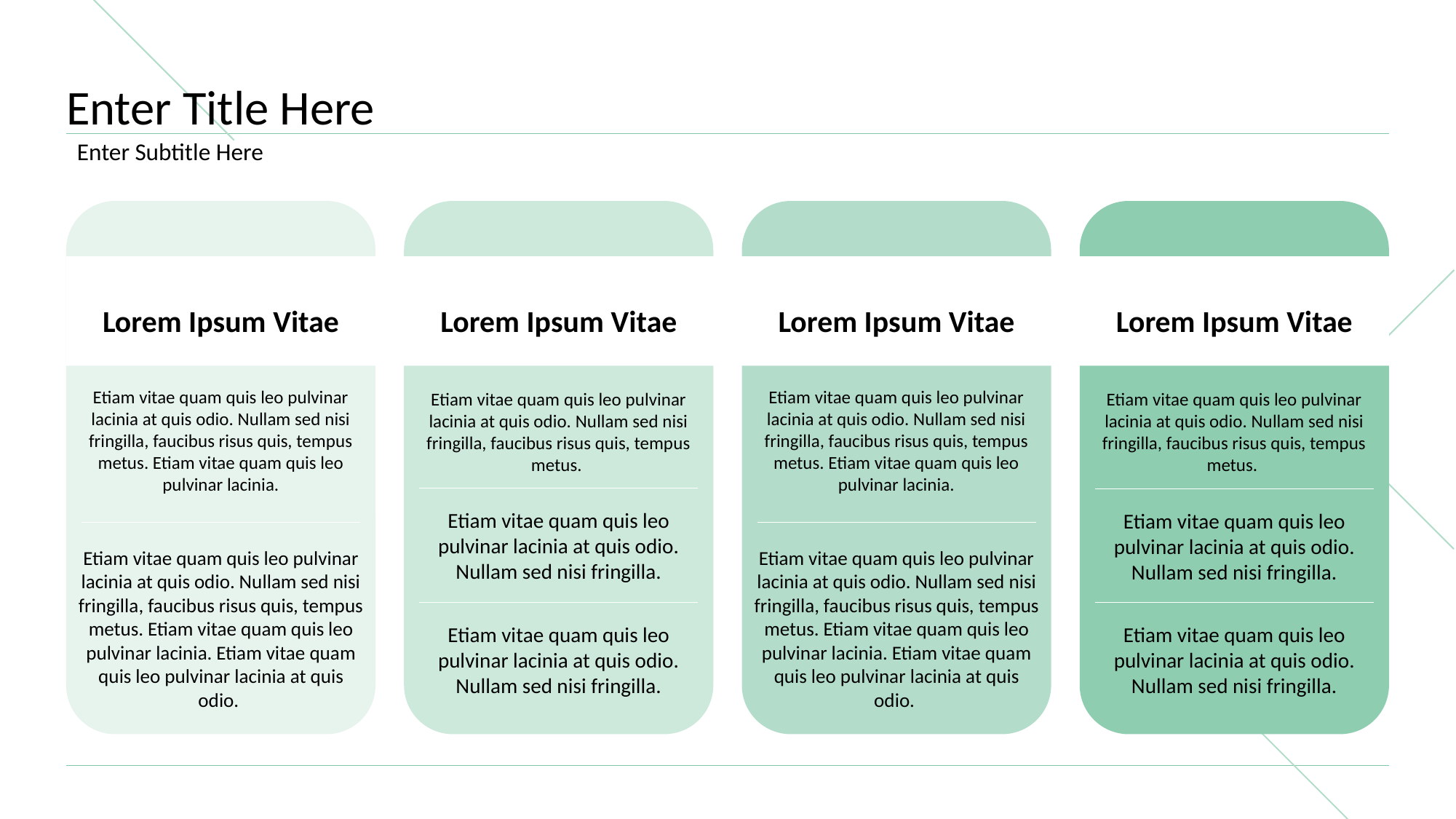

# Enter Title Here
Enter Subtitle Here

Lorem Ipsum Vitae

Lorem Ipsum Vitae
Lorem Ipsum Vitae
Lorem Ipsum Vitae
Etiam vitae quam quis leo pulvinar lacinia at quis odio. Nullam sed nisi fringilla, faucibus risus quis, tempus metus. Etiam vitae quam quis leo pulvinar lacinia.
Etiam vitae quam quis leo pulvinar lacinia at quis odio. Nullam sed nisi fringilla, faucibus risus quis, tempus metus.
Etiam vitae quam quis leo pulvinar lacinia at quis odio. Nullam sed nisi fringilla, faucibus risus quis, tempus metus. Etiam vitae quam quis leo pulvinar lacinia.
Etiam vitae quam quis leo pulvinar lacinia at quis odio. Nullam sed nisi fringilla, faucibus risus quis, tempus metus.
Etiam vitae quam quis leo pulvinar lacinia at quis odio. Nullam sed nisi fringilla.
Etiam vitae quam quis leo pulvinar lacinia at quis odio. Nullam sed nisi fringilla.
Etiam vitae quam quis leo pulvinar lacinia at quis odio. Nullam sed nisi fringilla, faucibus risus quis, tempus metus. Etiam vitae quam quis leo pulvinar lacinia. Etiam vitae quam quis leo pulvinar lacinia at quis odio.
Etiam vitae quam quis leo pulvinar lacinia at quis odio. Nullam sed nisi fringilla, faucibus risus quis, tempus metus. Etiam vitae quam quis leo pulvinar lacinia. Etiam vitae quam quis leo pulvinar lacinia at quis odio.
Etiam vitae quam quis leo pulvinar lacinia at quis odio. Nullam sed nisi fringilla.
Etiam vitae quam quis leo pulvinar lacinia at quis odio. Nullam sed nisi fringilla.